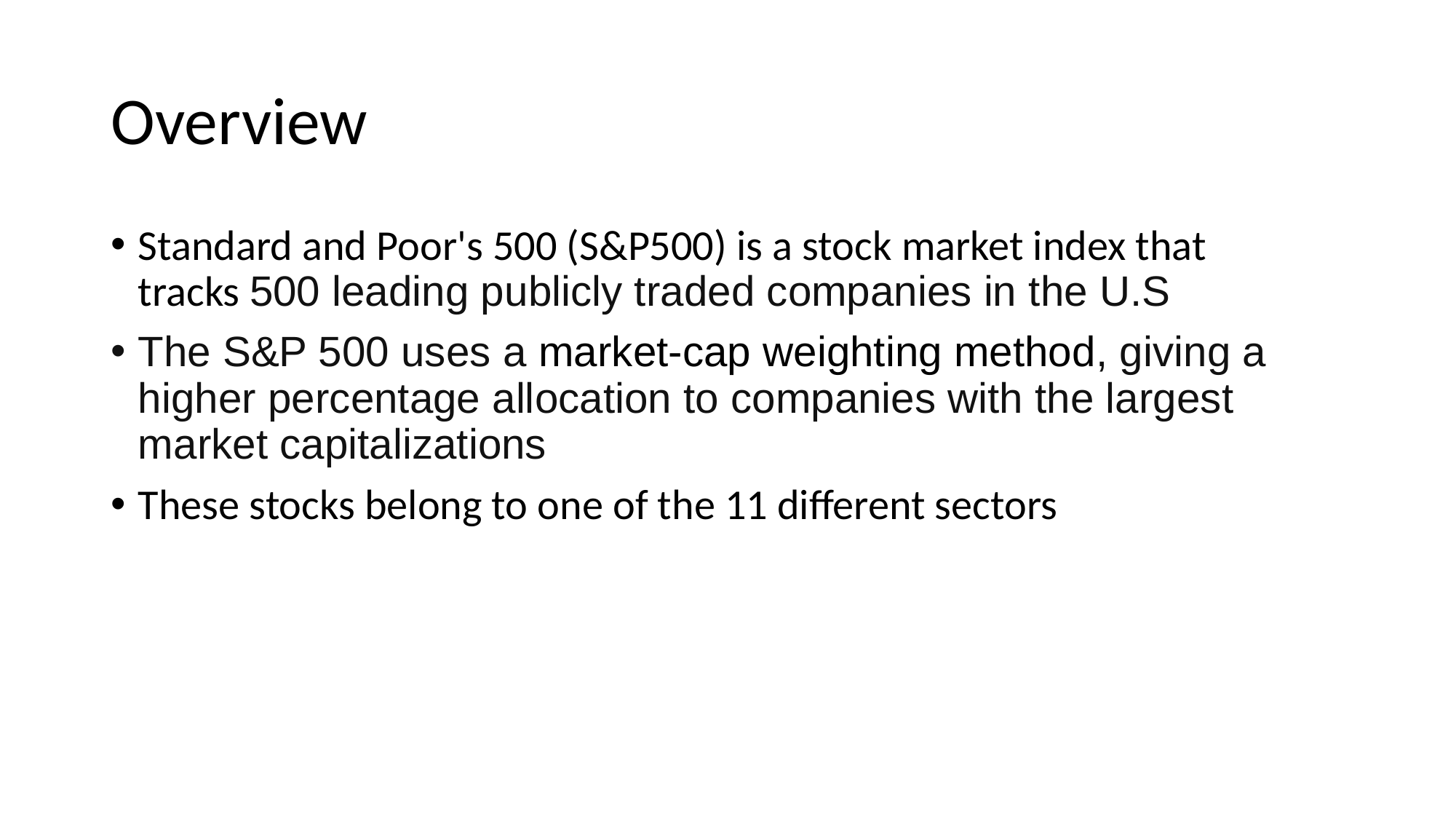

# Overview
Standard and Poor's 500 (S&P500) is a stock market index that tracks 500 leading publicly traded companies in the U.S
The S&P 500 uses a market-cap weighting method, giving a higher percentage allocation to companies with the largest market capitalizations
These stocks belong to one of the 11 different sectors